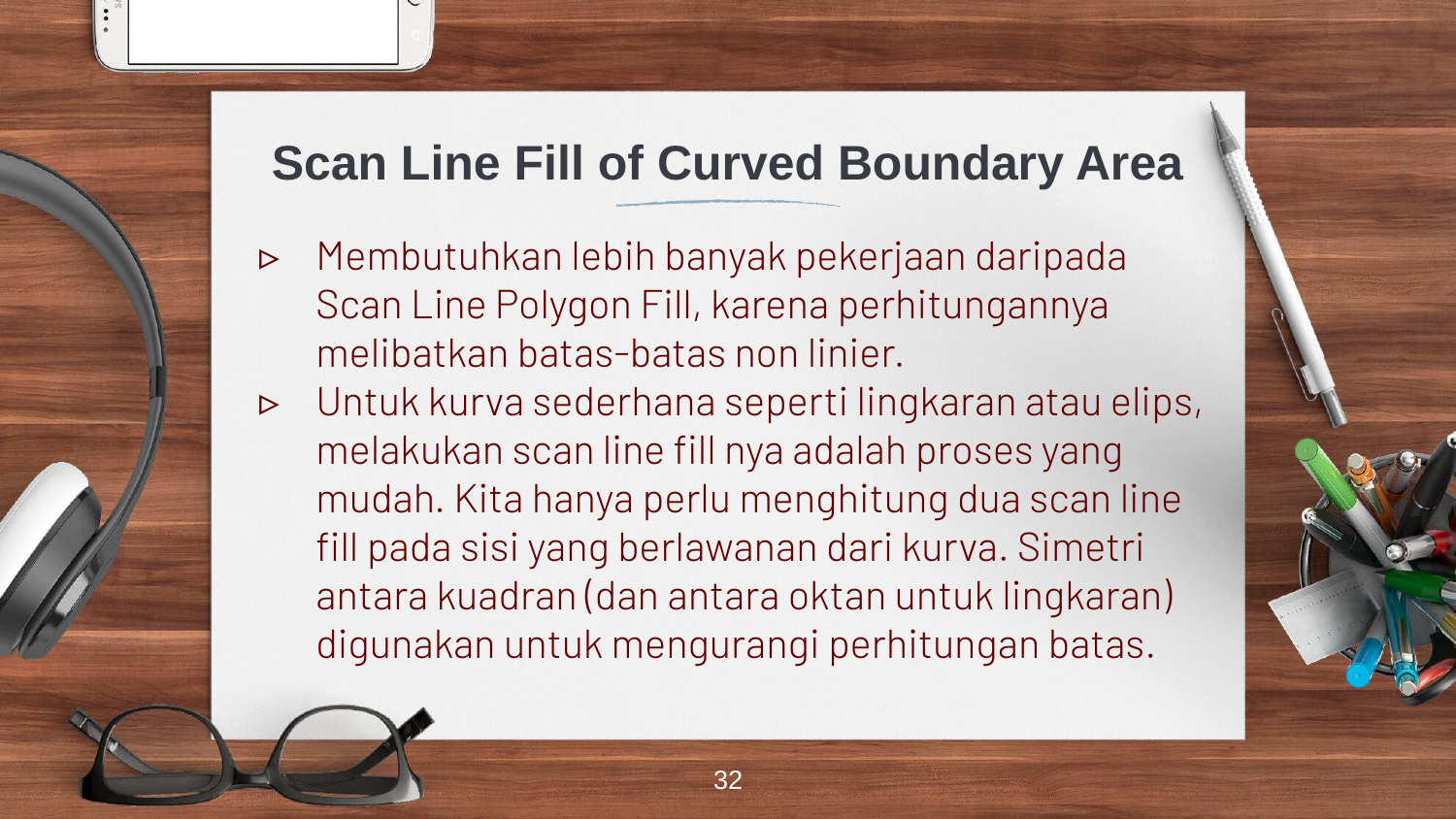

# Scan Line Fill of Curved Boundary Area
Membutuhkan lebih banyak pekerjaan daripada Scan Line Polygon Fill, karena perhitungannya melibatkan batas-batas non linier.
Untuk kurva sederhana seperti lingkaran atau elips, melakukan scan line fill nya adalah proses yang mudah. Kita hanya perlu menghitung dua scan line fill pada sisi yang berlawanan dari kurva. Simetri antara kuadran (dan antara oktan untuk lingkaran) digunakan untuk mengurangi perhitungan batas.

32